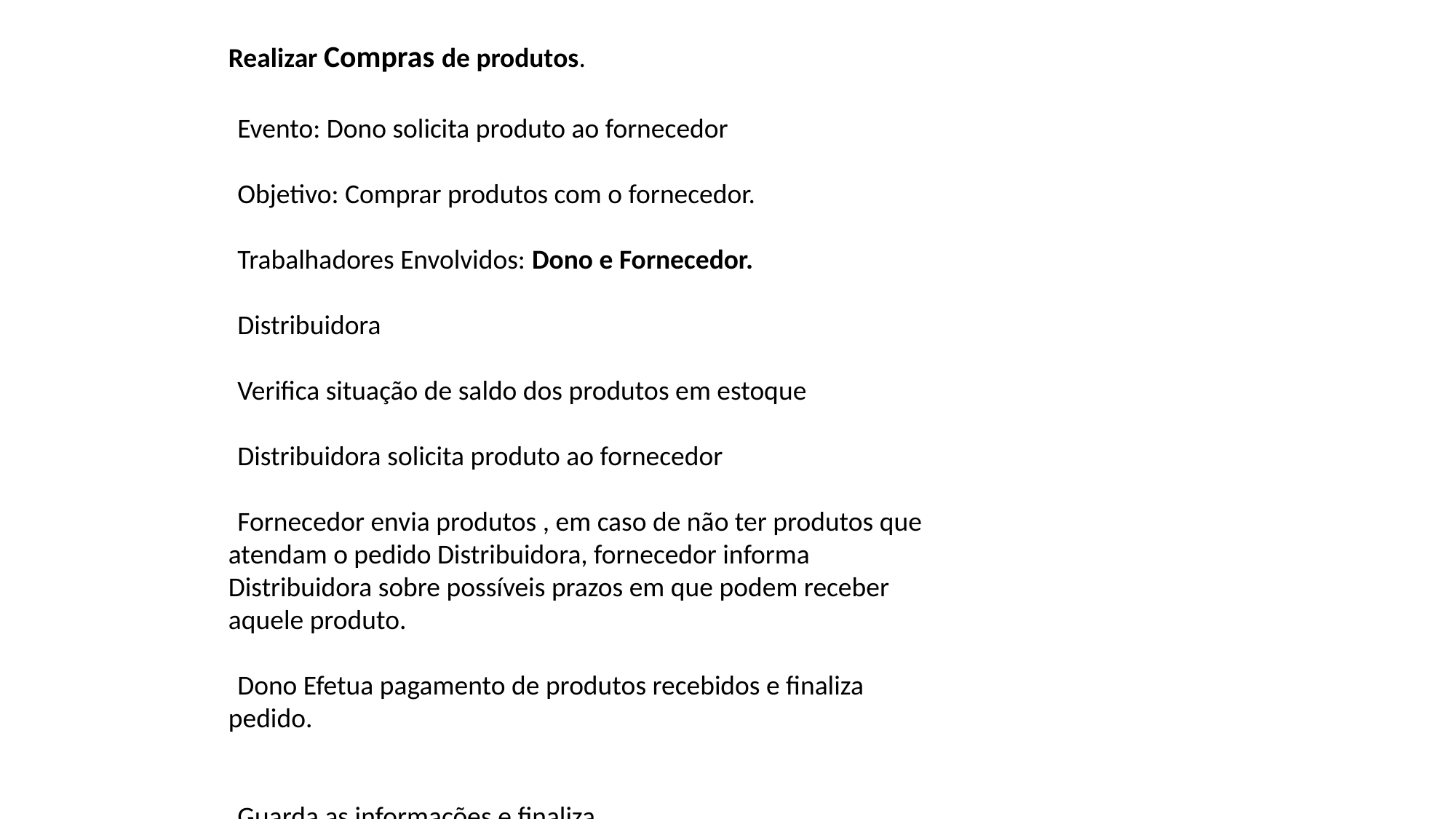

Realizar Compras de produtos.

Evento: Dono solicita produto ao fornecedor

Objetivo: Comprar produtos com o fornecedor.

Trabalhadores Envolvidos: Dono e Fornecedor.

Distribuidora

Verifica situação de saldo dos produtos em estoque

Distribuidora solicita produto ao fornecedor

Fornecedor envia produtos , em caso de não ter produtos que atendam o pedido Distribuidora, fornecedor informa Distribuidora sobre possíveis prazos em que podem receber aquele produto.

Dono Efetua pagamento de produtos recebidos e finaliza pedido.

Guarda as informações e finaliza.